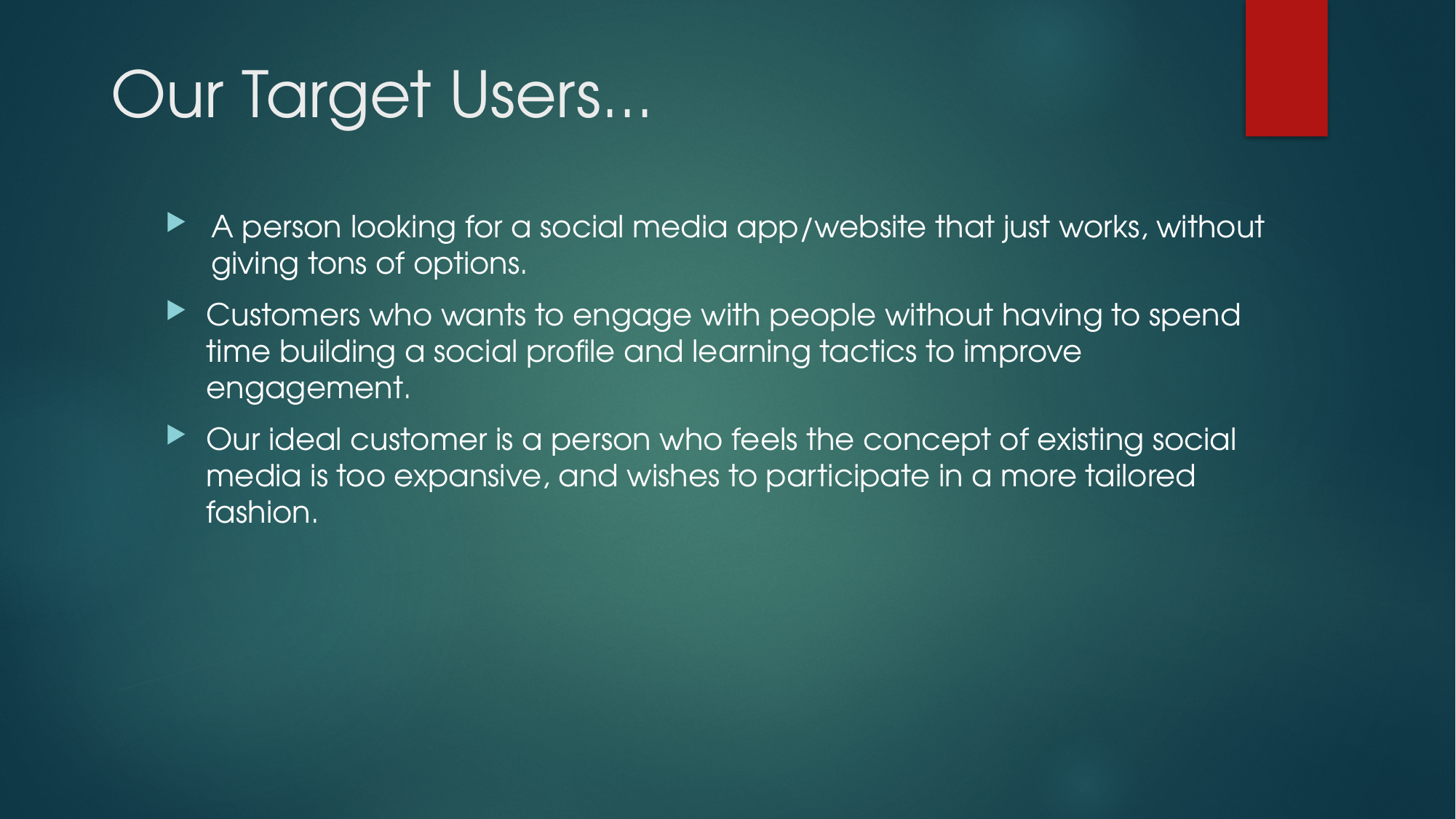

# Our Target Users...
A person looking for a social media app/website that just works, without giving tons of options.
Customers who wants to engage with people without having to spend time building a social profile and learning tactics to improve engagement.
Our ideal customer is a person who feels the concept of existing social media is too expansive, and wishes to participate in a more tailored fashion.